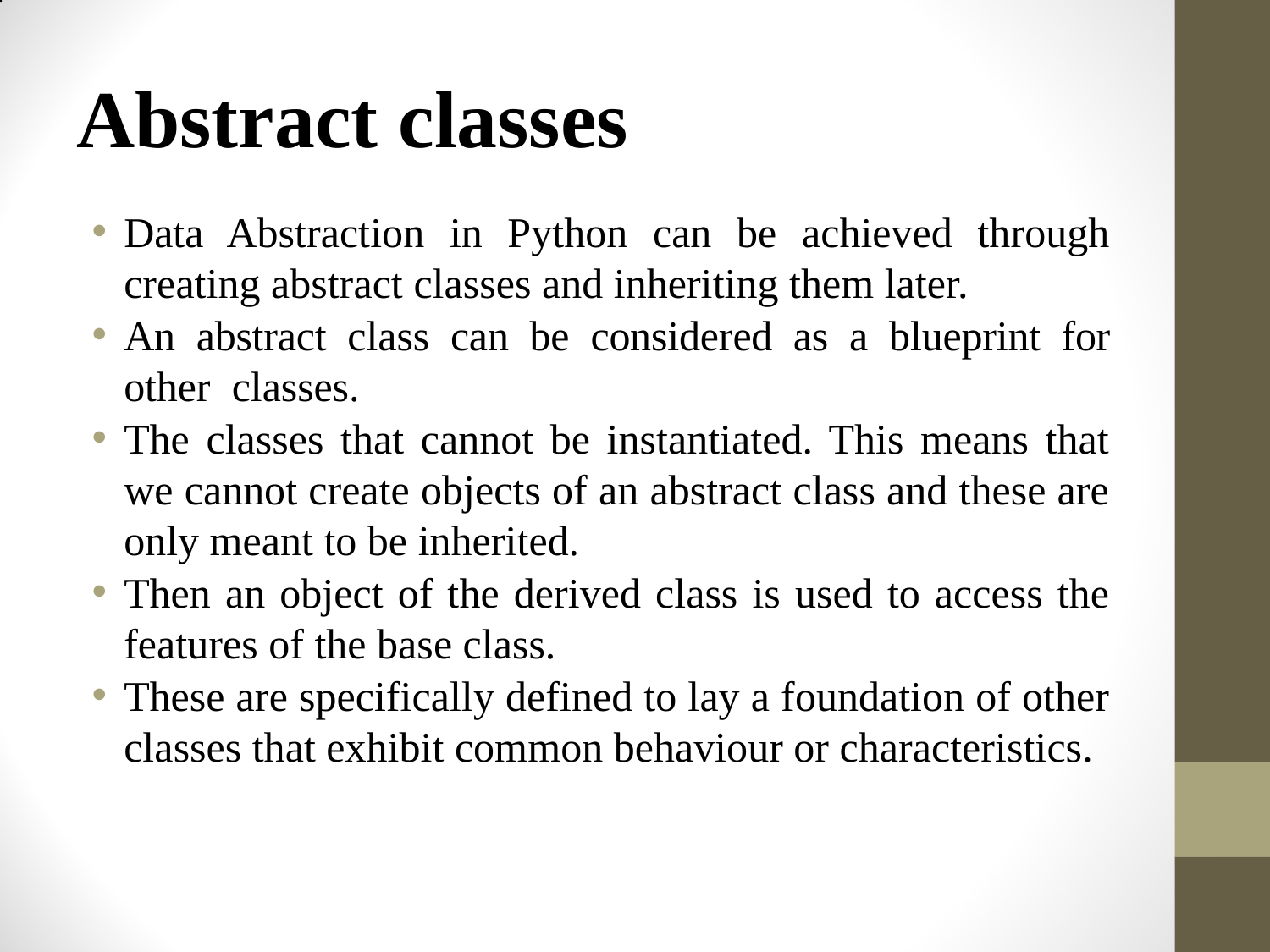

# Abstract classes
Data Abstraction in Python can be achieved through creating abstract classes and inheriting them later.
An abstract class can be considered as a blueprint for other  classes.
The classes that cannot be instantiated. This means that we cannot create objects of an abstract class and these are only meant to be inherited.
Then an object of the derived class is used to access the features of the base class.
These are specifically defined to lay a foundation of other classes that exhibit common behaviour or characteristics.